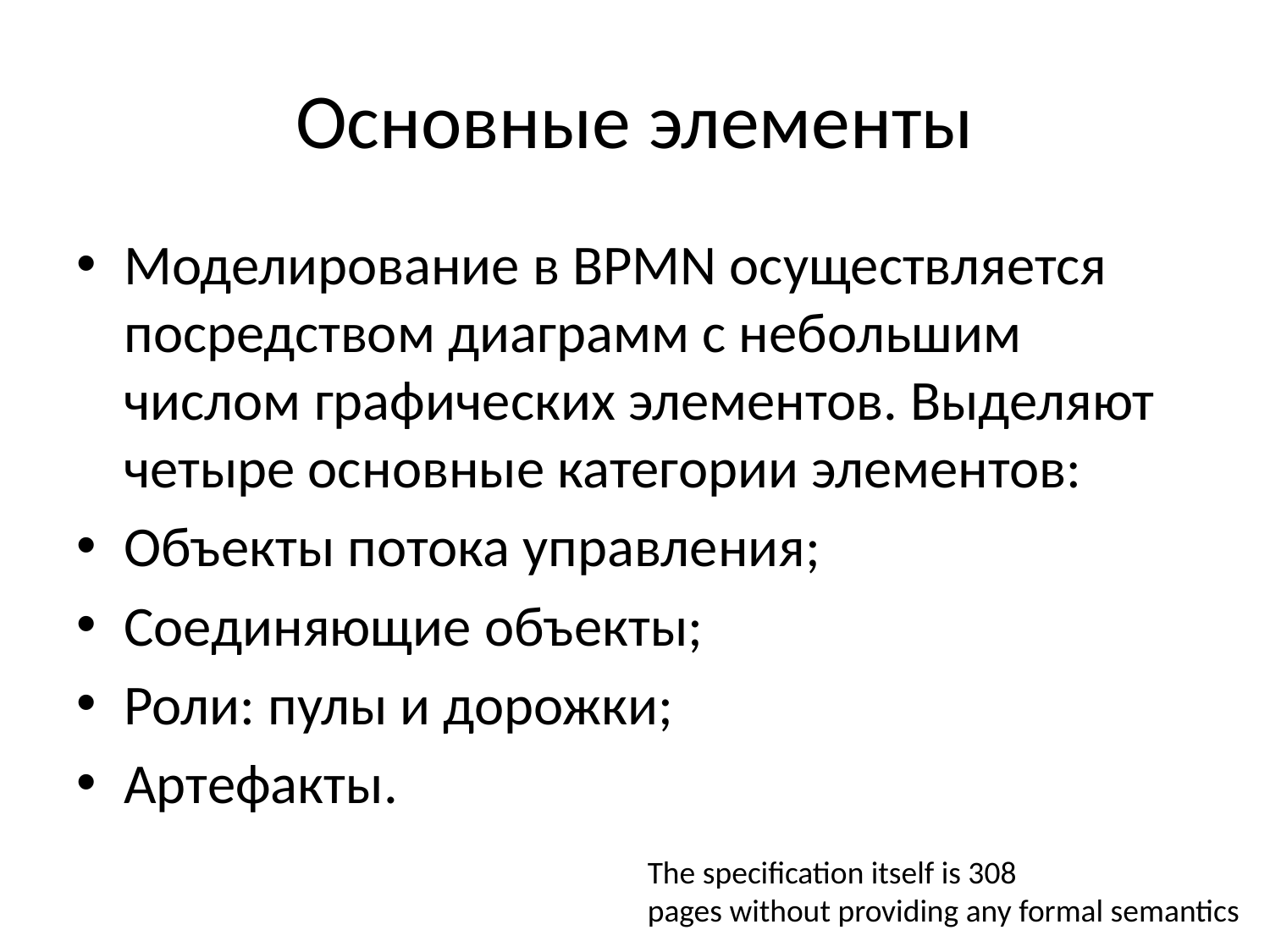

# Основные элементы
Моделирование в BPMN осуществляется посредством диаграмм с небольшим числом графических элементов. Выделяют четыре основные категории элементов:
Объекты потока управления;
Соединяющие объекты;
Роли: пулы и дорожки;
Артефакты.

The speciﬁcation itself is 308
pages without providing any formal semantics